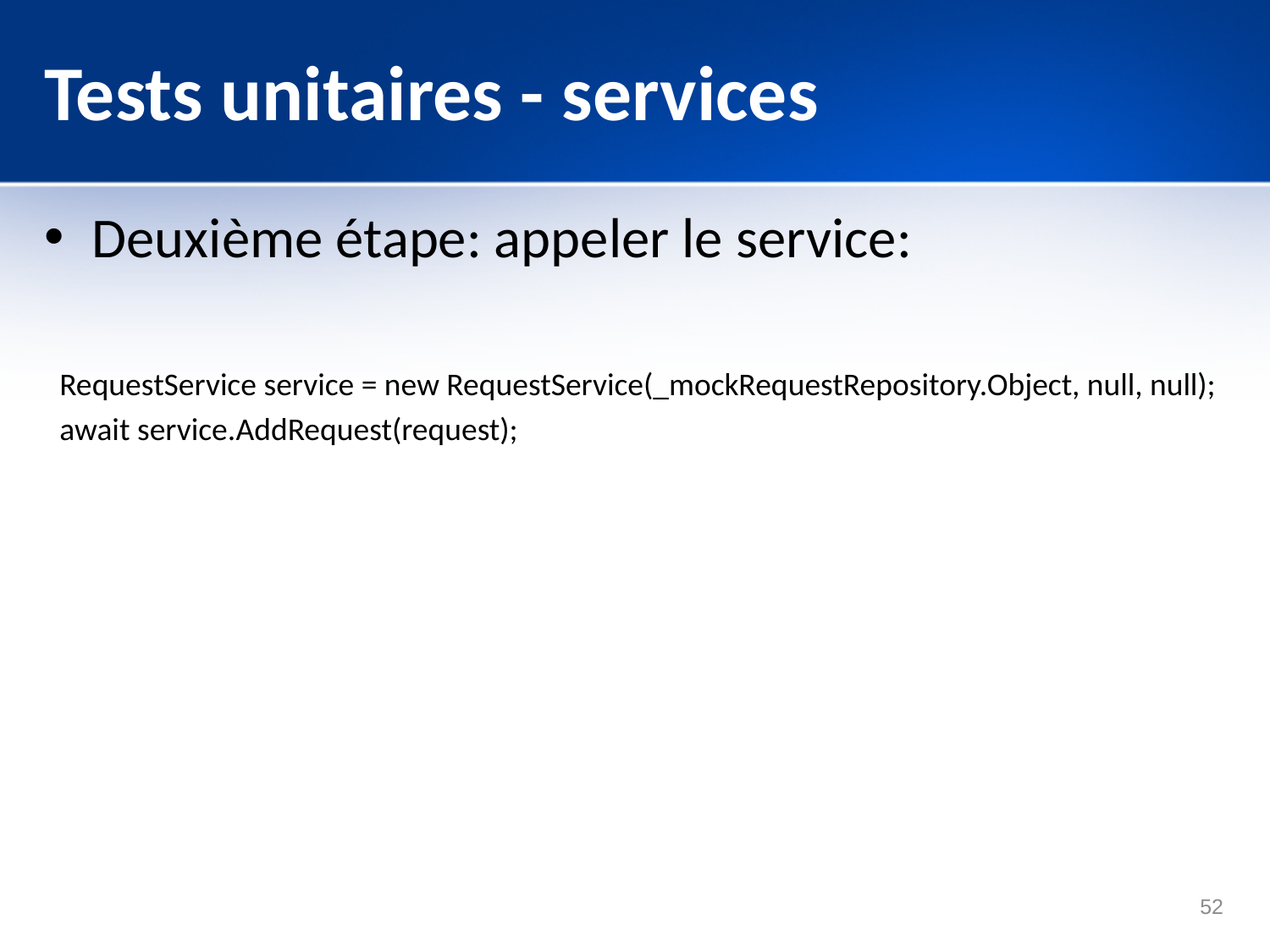

# Tests unitaires - services
Deuxième étape: appeler le service:

RequestService service = new RequestService(_mockRequestRepository.Object, null, null);
await service.AddRequest(request);
52